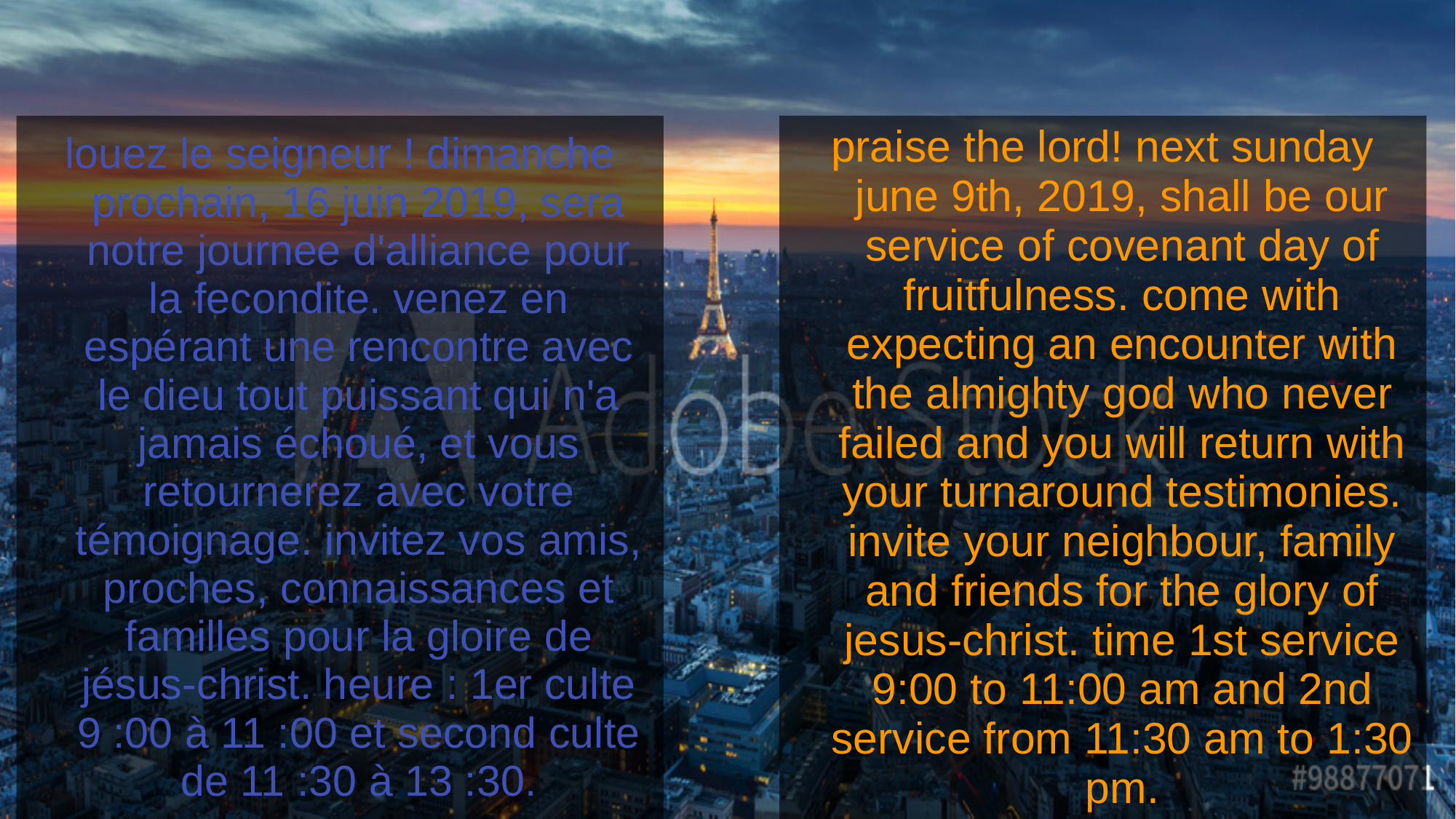

louez le seigneur ! dimanche prochain, 16 juin 2019, sera notre journee d'alliance pour la fecondite. venez en espérant une rencontre avec le dieu tout puissant qui n'a jamais échoué, et vous retournerez avec votre témoignage. invitez vos amis, proches, connaissances et familles pour la gloire de jésus-christ. heure : 1er culte 9 :00 à 11 :00 et second culte de 11 :30 à 13 :30.
praise the lord! next sunday june 9th, 2019, shall be our service of covenant day of fruitfulness. come with expecting an encounter with the almighty god who never failed and you will return with your turnaround testimonies. invite your neighbour, family and friends for the glory of jesus-christ. time 1st service 9:00 to 11:00 am and 2nd service from 11:30 am to 1:30 pm.